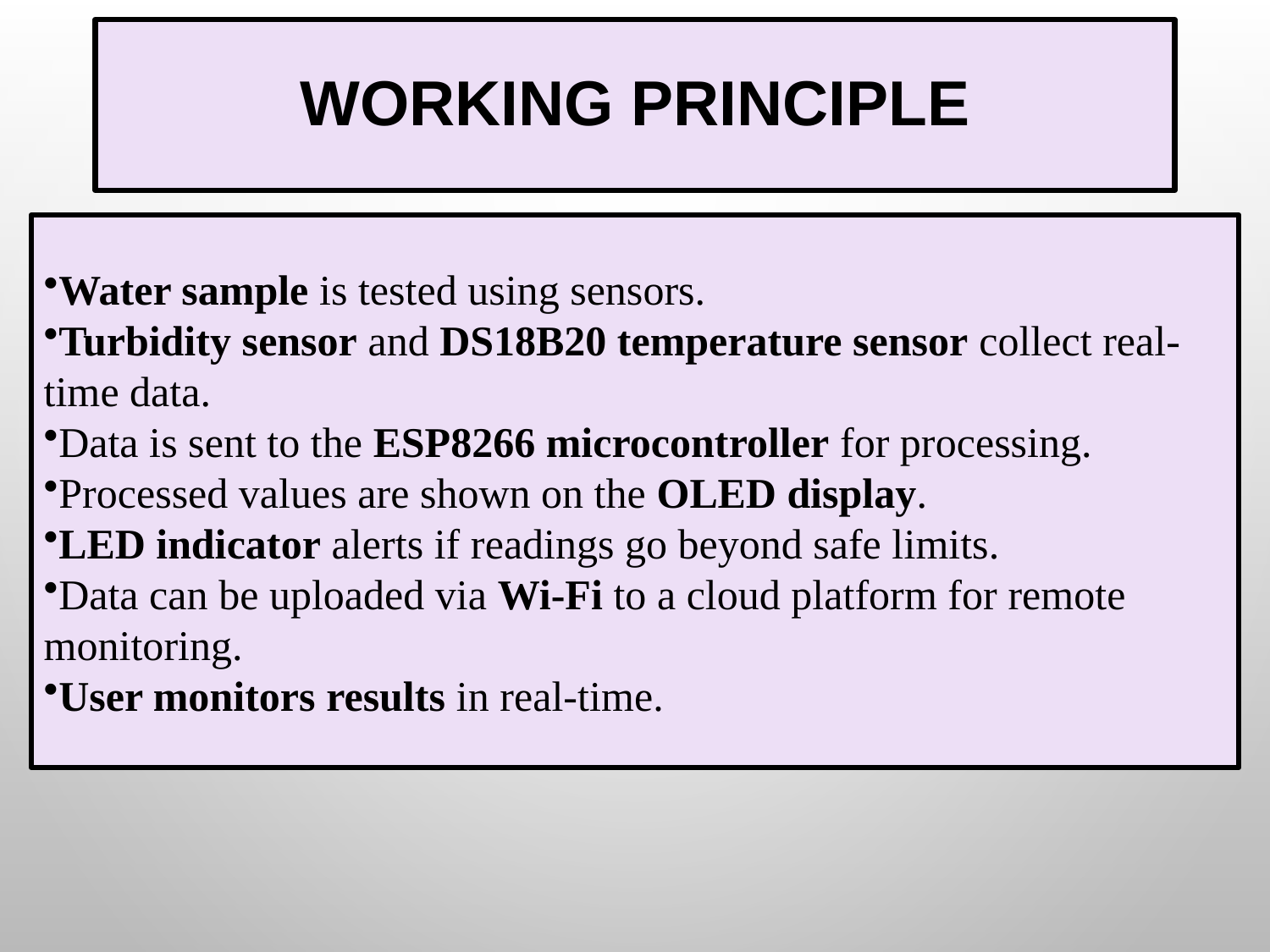

# Working Principle
Water sample is tested using sensors.
Turbidity sensor and DS18B20 temperature sensor collect real-time data.
Data is sent to the ESP8266 microcontroller for processing.
Processed values are shown on the OLED display.
LED indicator alerts if readings go beyond safe limits.
Data can be uploaded via Wi-Fi to a cloud platform for remote monitoring.
User monitors results in real-time.